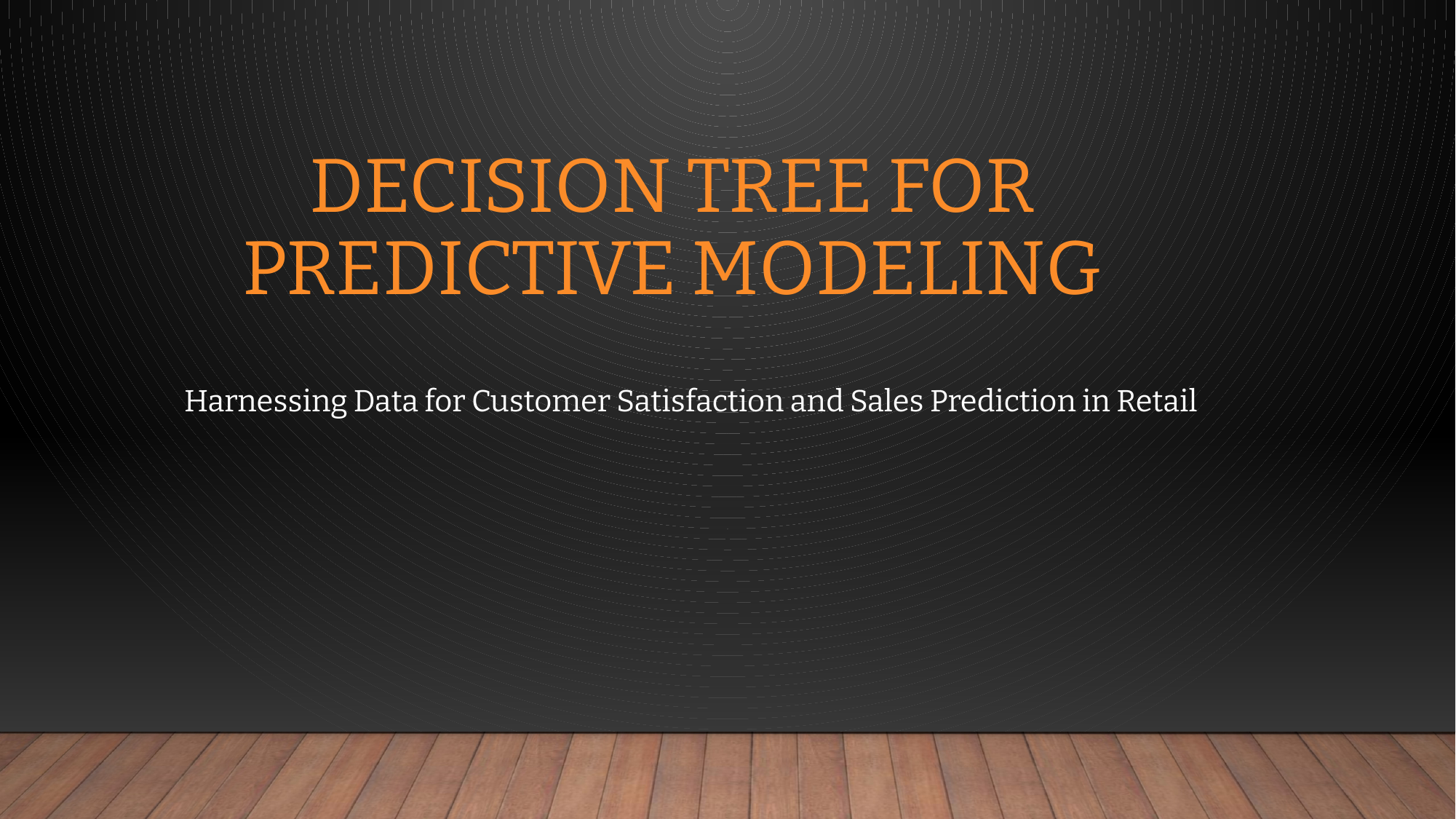

# Decision tree for predictive modeling
Harnessing Data for Customer Satisfaction and Sales Prediction in Retail